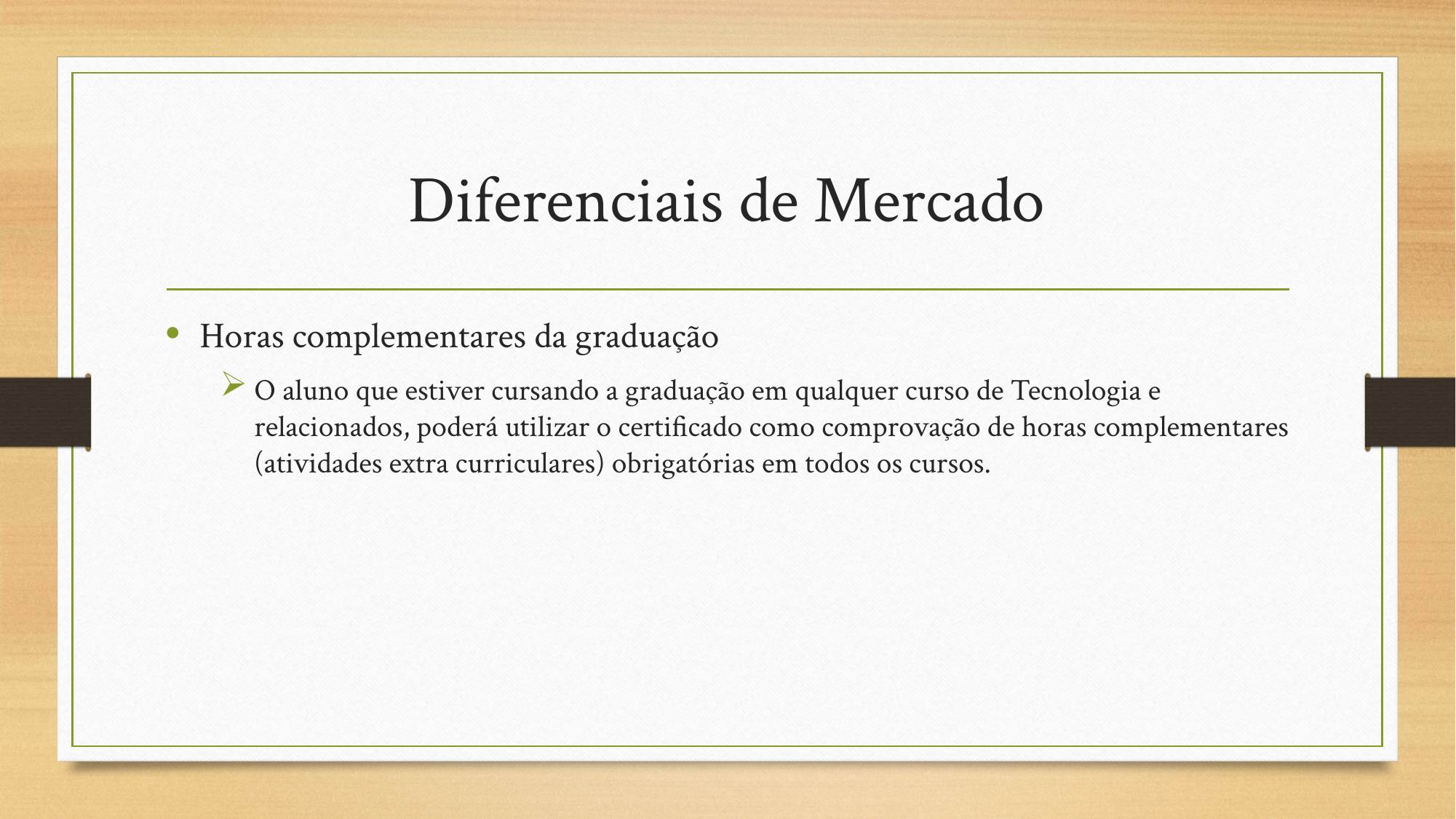

# Diferenciais de Mercado
Horas complementares da graduação
O aluno que estiver cursando a graduação em qualquer curso de Tecnologia e relacionados, poderá utilizar o certificado como comprovação de horas complementares (atividades extra curriculares) obrigatórias em todos os cursos.